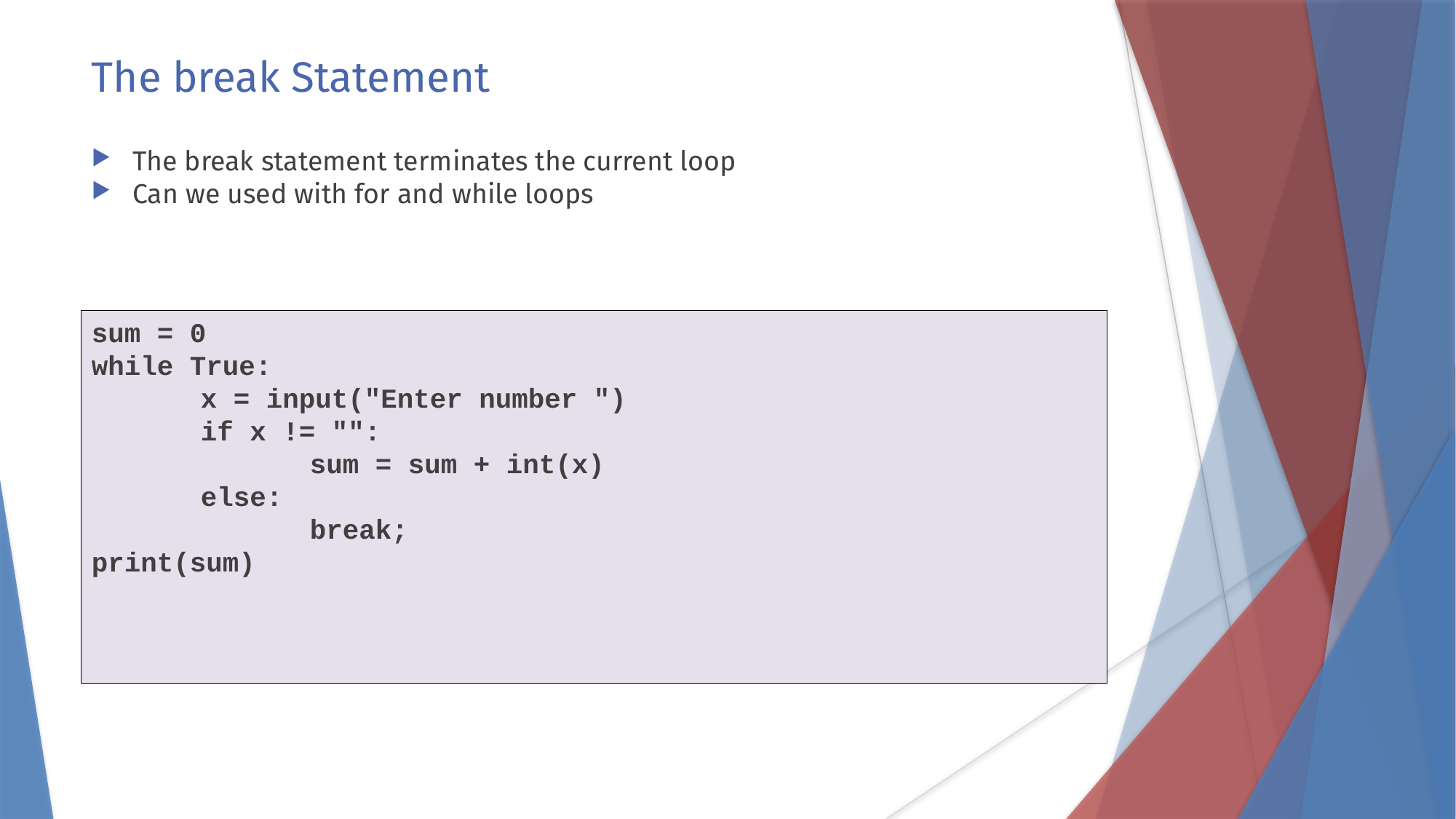

The break Statement
The break statement terminates the current loop
Can we used with for and while loops
sum = 0
while True:
	x = input("Enter number ")
	if x != "":
		sum = sum + int(x)
	else:
		break;
print(sum)